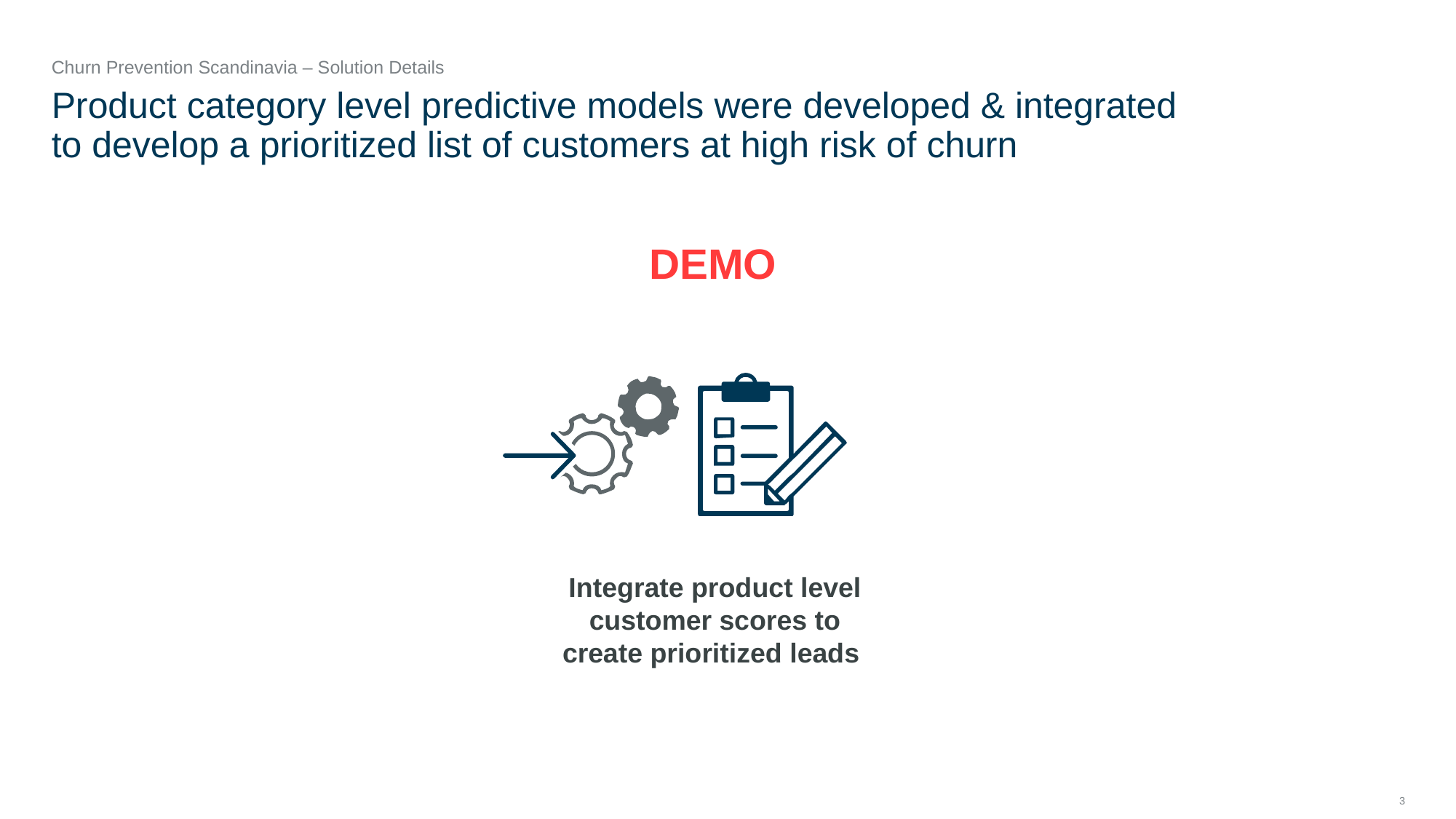

Churn Prevention Scandinavia – Solution Details
# Product category level predictive models were developed & integrated to develop a prioritized list of customers at high risk of churn
DEMO

Integrate product level
customer scores to
create prioritized leads